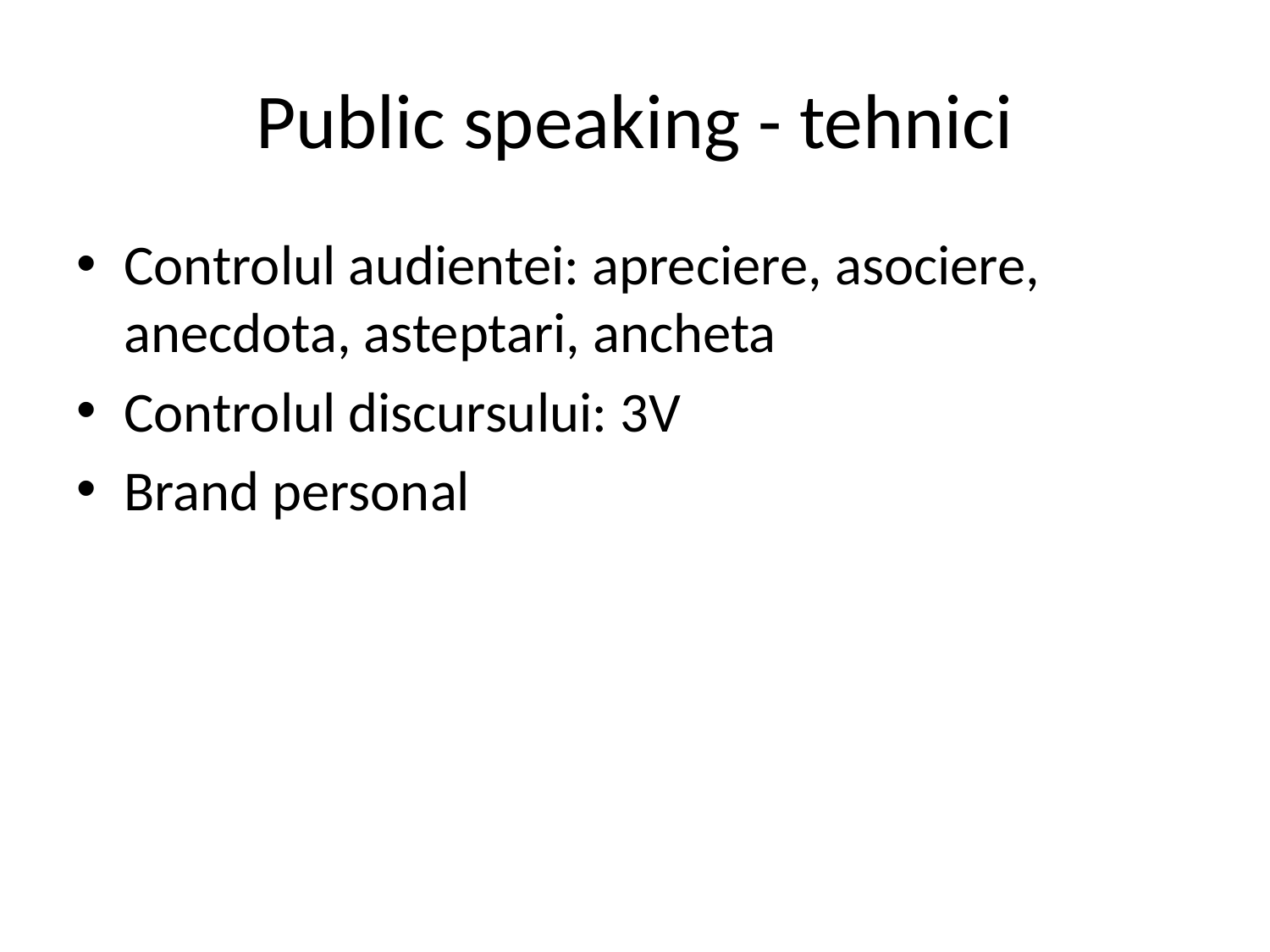

# Public speaking - tehnici
Controlul audientei: apreciere, asociere, anecdota, asteptari, ancheta
Controlul discursului: 3V
Brand personal